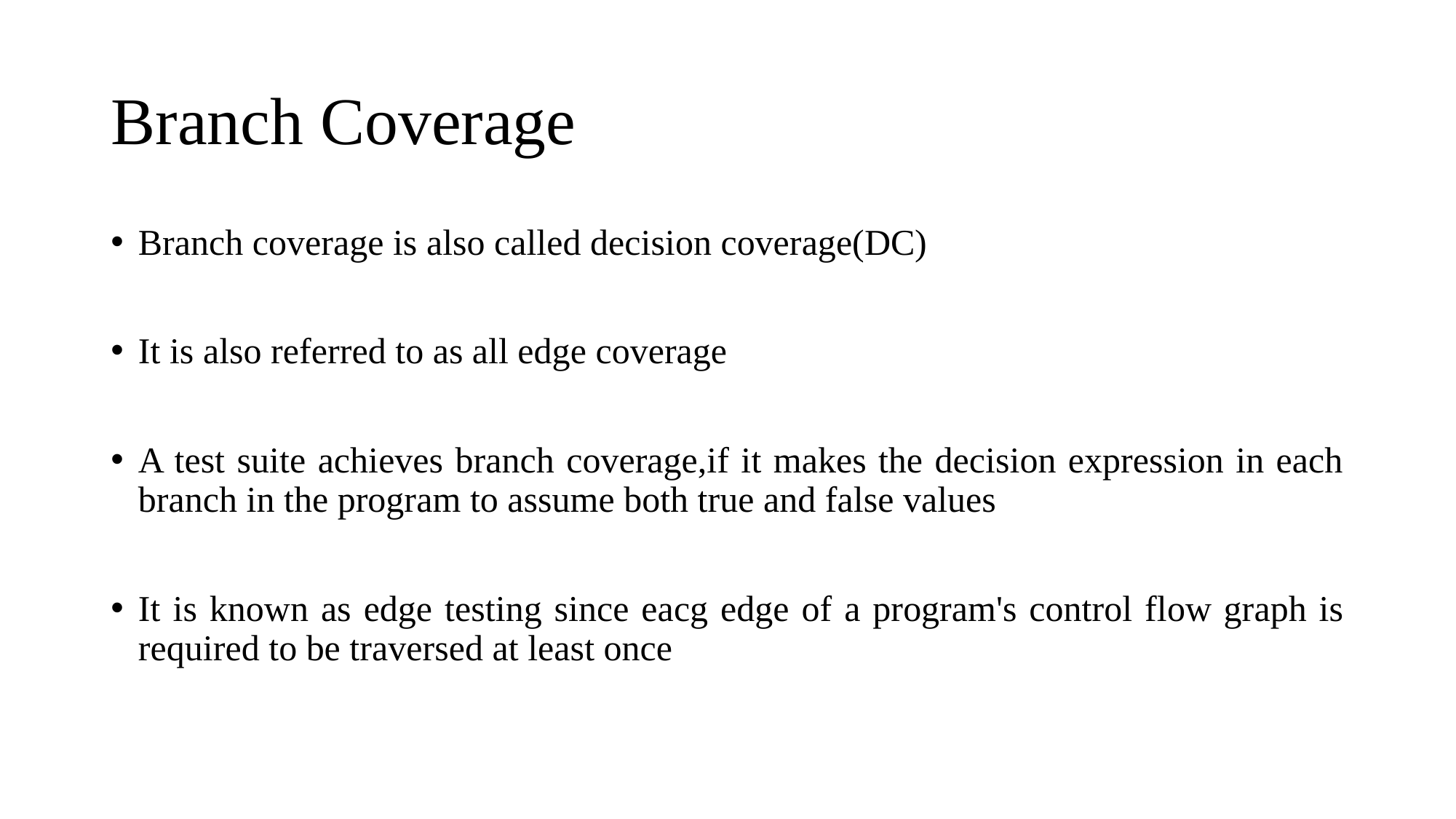

# Branch Coverage
Branch coverage is also called decision coverage(DC)

It is also referred to as all edge coverage

A test suite achieves branch coverage,if it makes the decision expression in each branch in the program to assume both true and false values

It is known as edge testing since eacg edge of a program's control flow graph is required to be traversed at least once